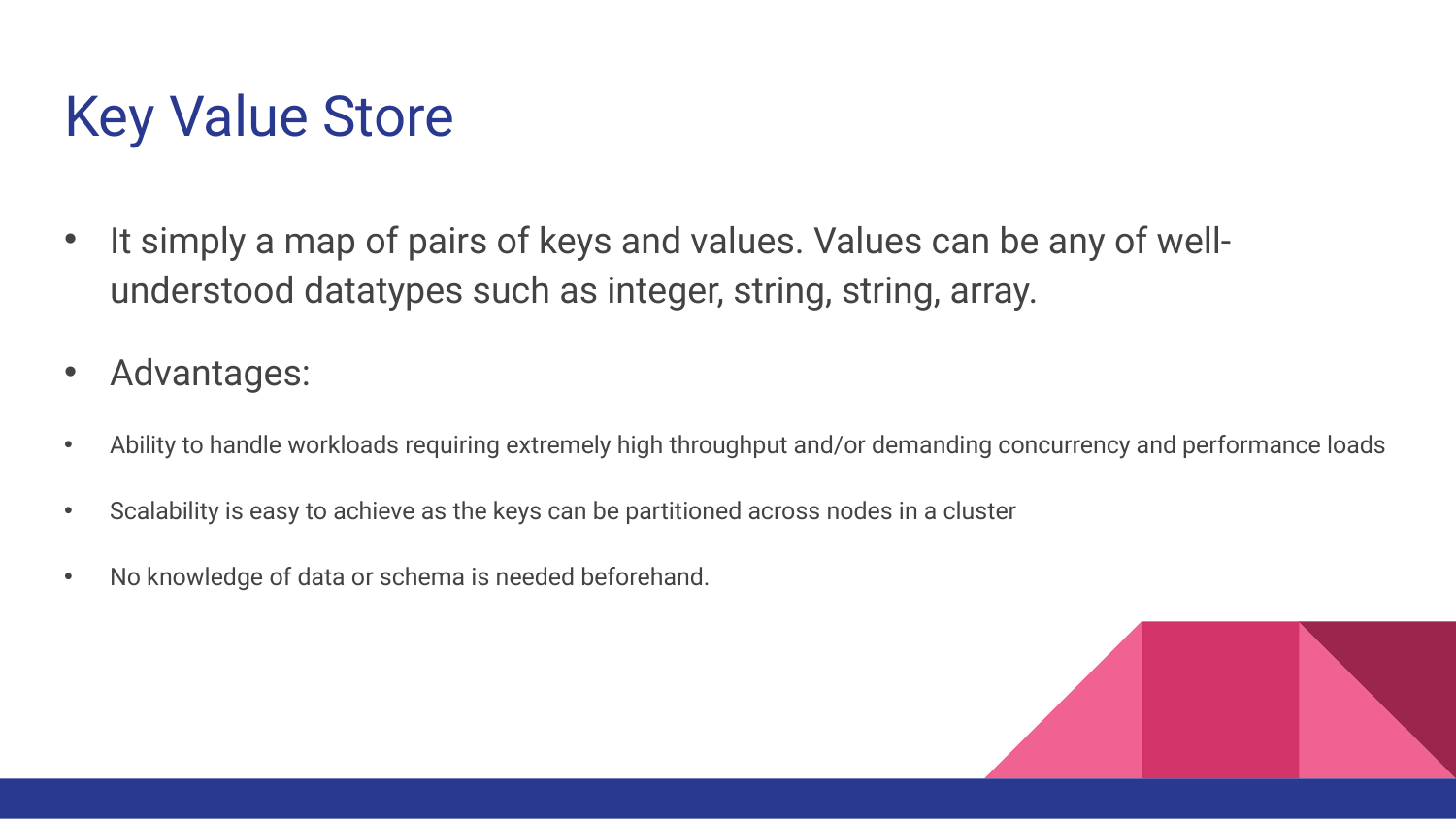

# Key Value Store
It simply a map of pairs of keys and values. Values can be any of well-understood datatypes such as integer, string, string, array.
Advantages:
Ability to handle workloads requiring extremely high throughput and/or demanding concurrency and performance loads
Scalability is easy to achieve as the keys can be partitioned across nodes in a cluster
No knowledge of data or schema is needed beforehand.